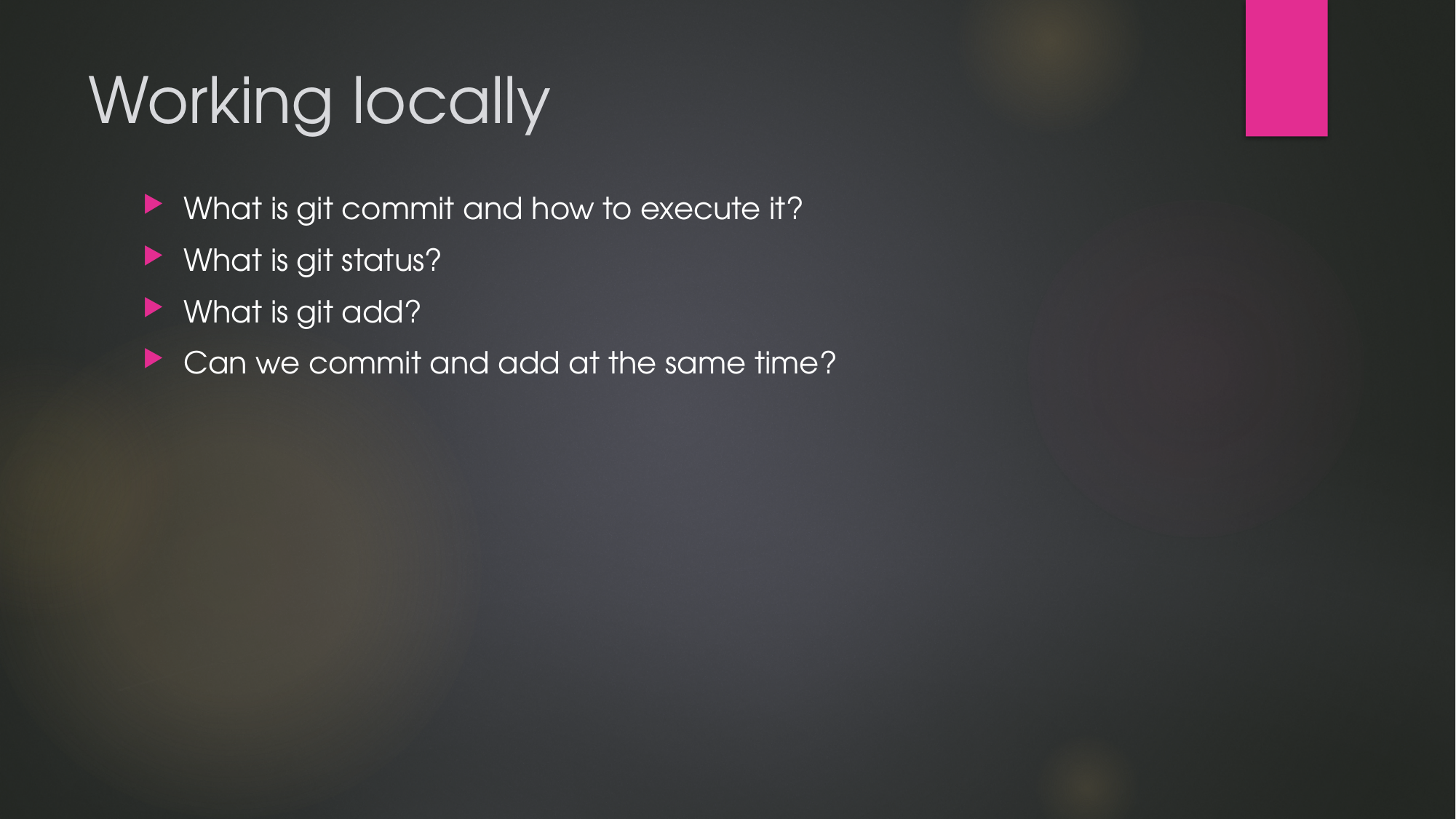

# Working locally
What is git commit and how to execute it?
What is git status?
What is git add?
Can we commit and add at the same time?